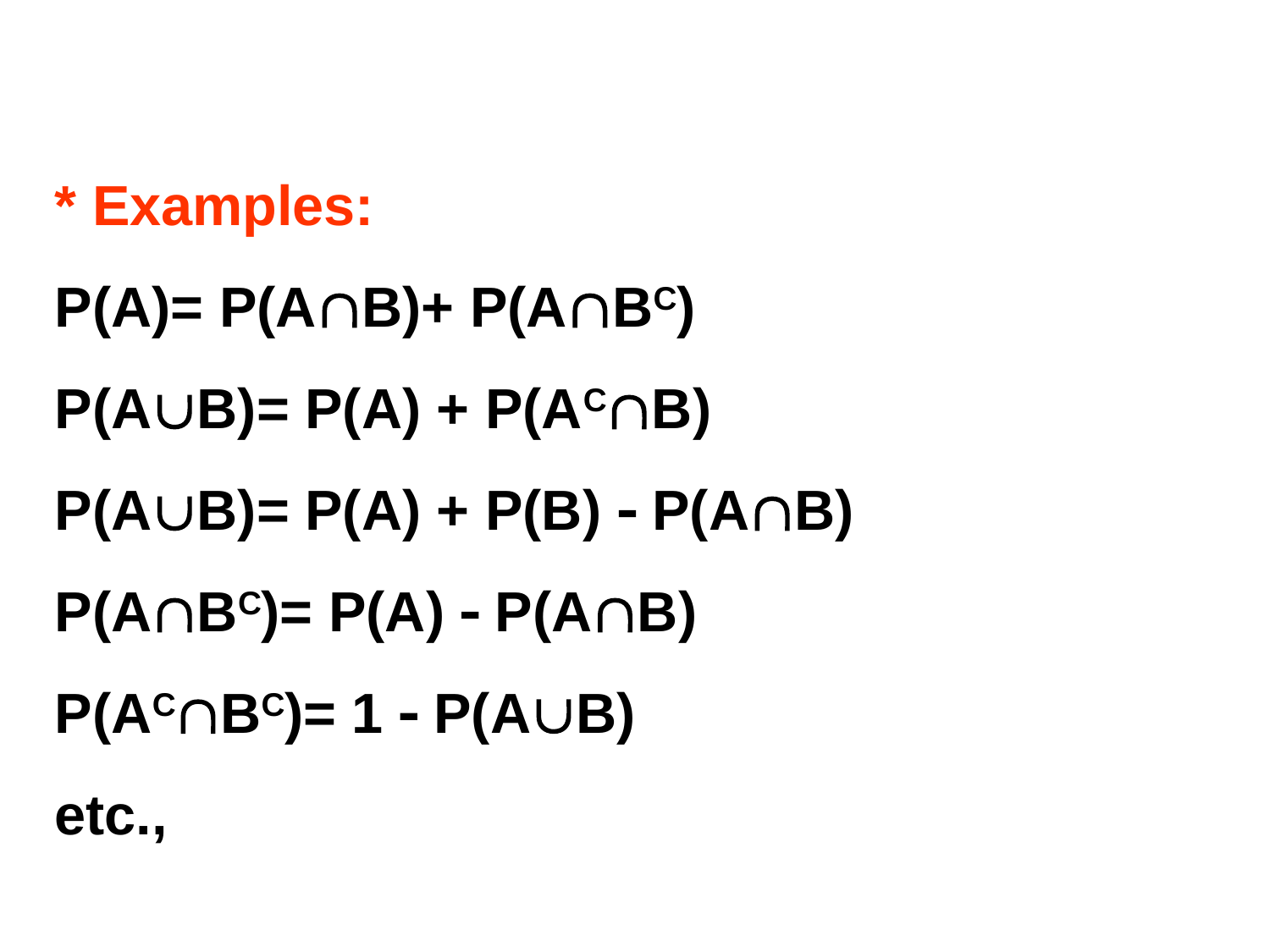

* Examples:
P(A)= P(A∩B)+ P(A∩BC)
P(A∪B)= P(A) + P(AC∩B)
P(A∪B)= P(A) + P(B) − P(A∩B)
P(A∩BC)= P(A) − P(A∩B)
P(AC∩BC)= 1 − P(A∪B)
etc.,